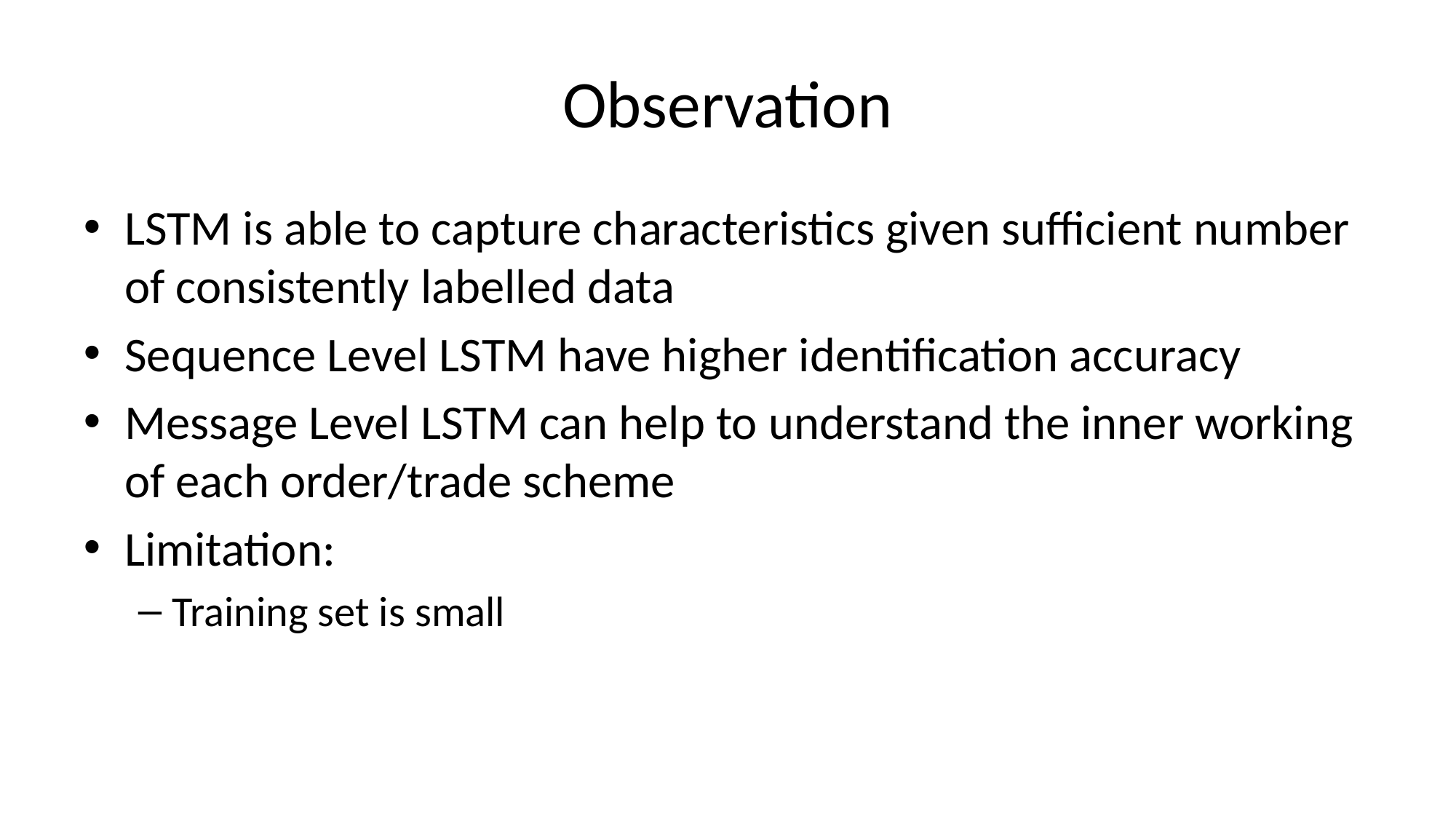

# Observation
LSTM is able to capture characteristics given sufficient number of consistently labelled data
Sequence Level LSTM have higher identification accuracy
Message Level LSTM can help to understand the inner working of each order/trade scheme
Limitation:
Training set is small